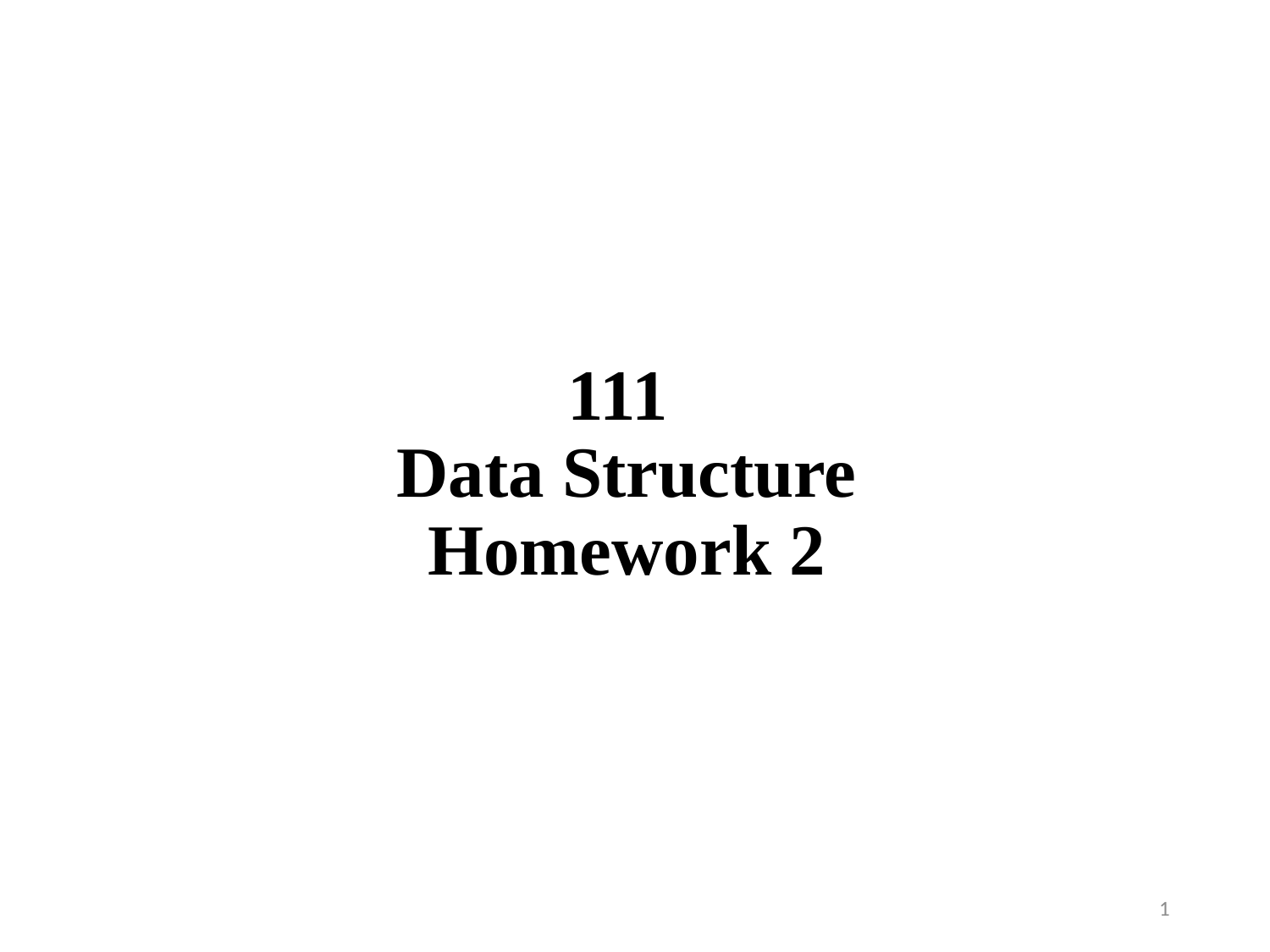

# 111 Data Structure Homework 2
1